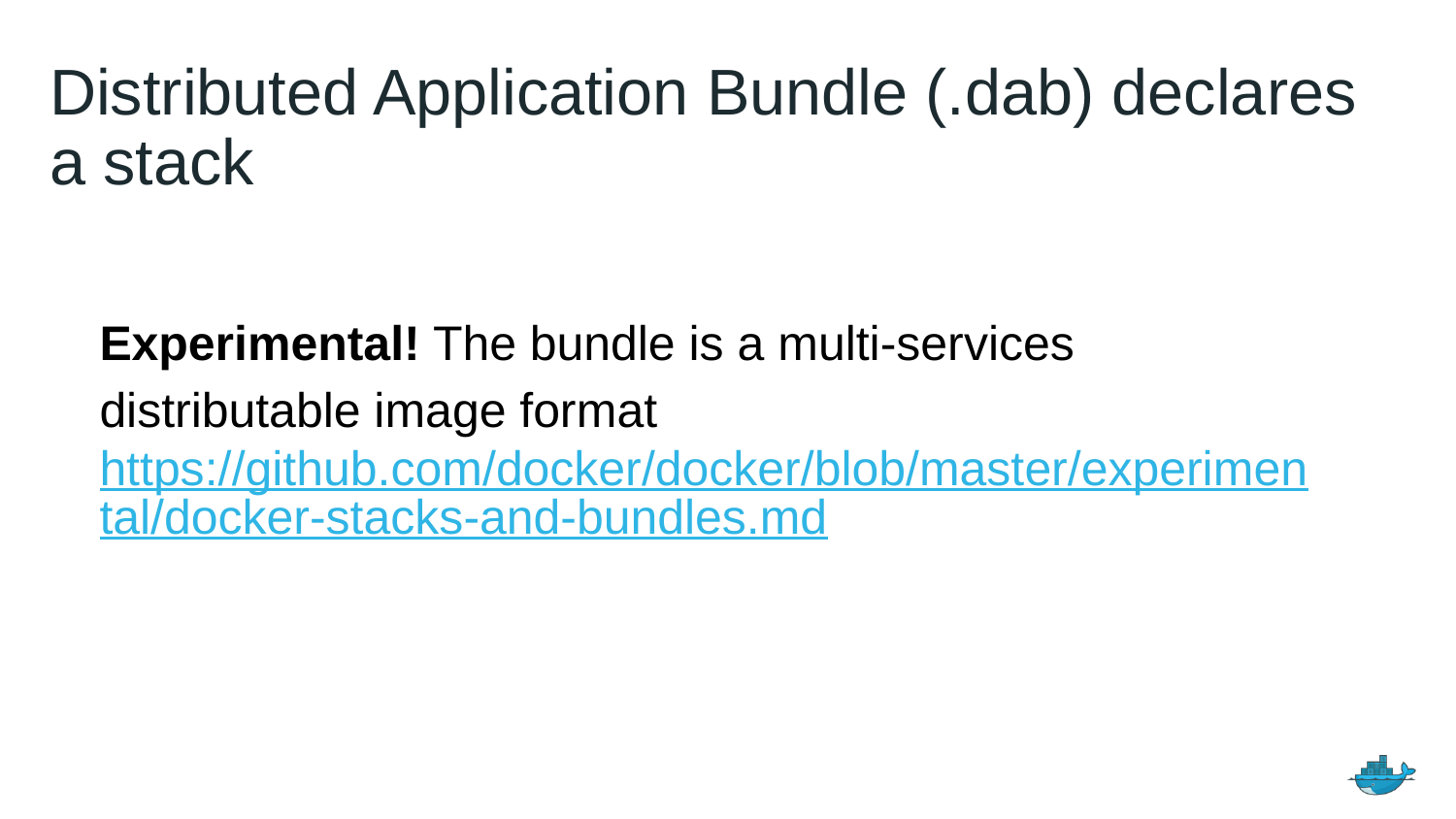

# Distributed Application Bundle (.dab) declares a stack

Experimental! The bundle is a multi-services distributable image format
https://github.com/docker/docker/blob/master/experimental/docker-stacks-and-bundles.md